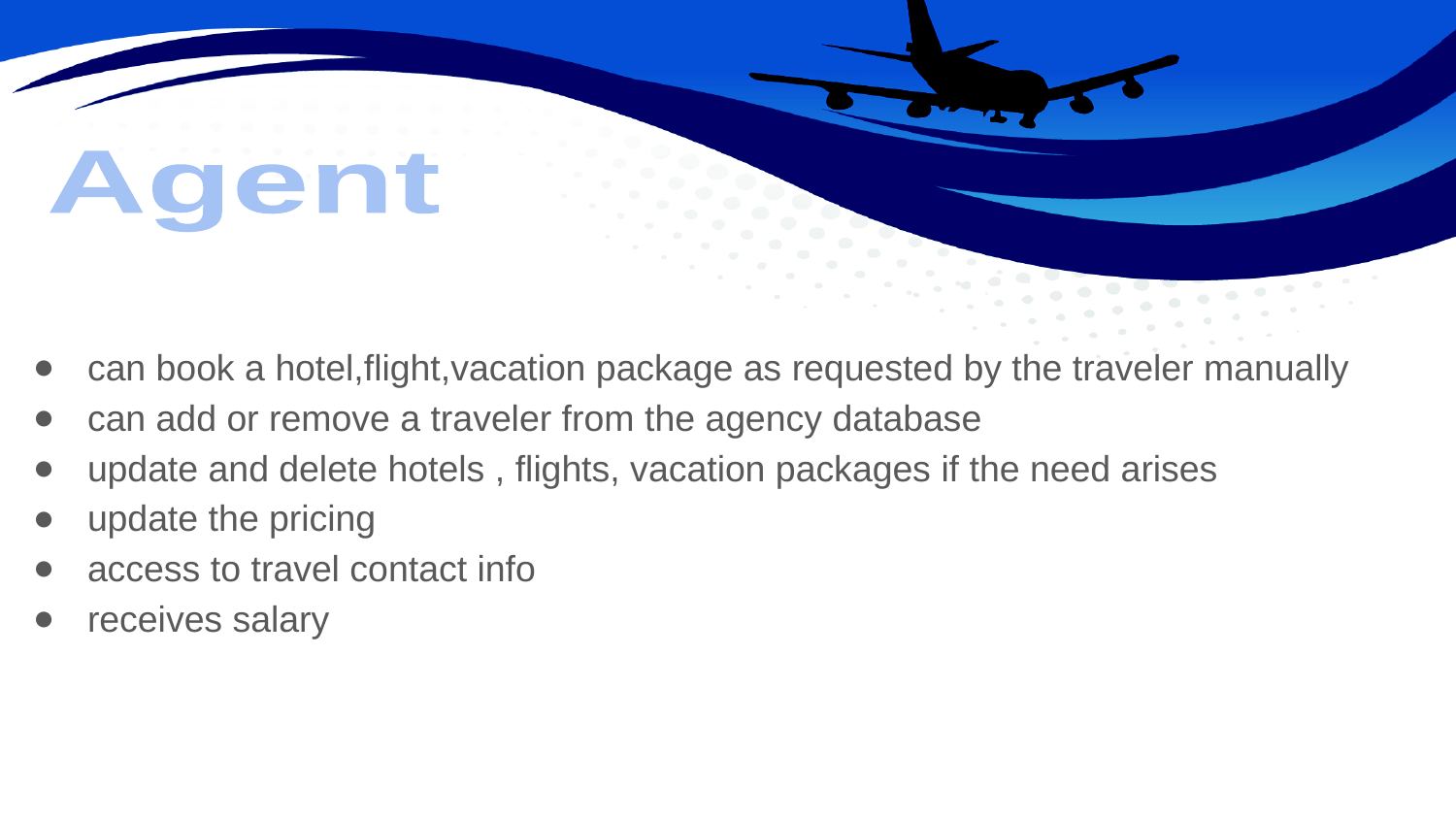

Agent
can book a hotel,flight,vacation package as requested by the traveler manually
can add or remove a traveler from the agency database
update and delete hotels , flights, vacation packages if the need arises
update the pricing
access to travel contact info
receives salary